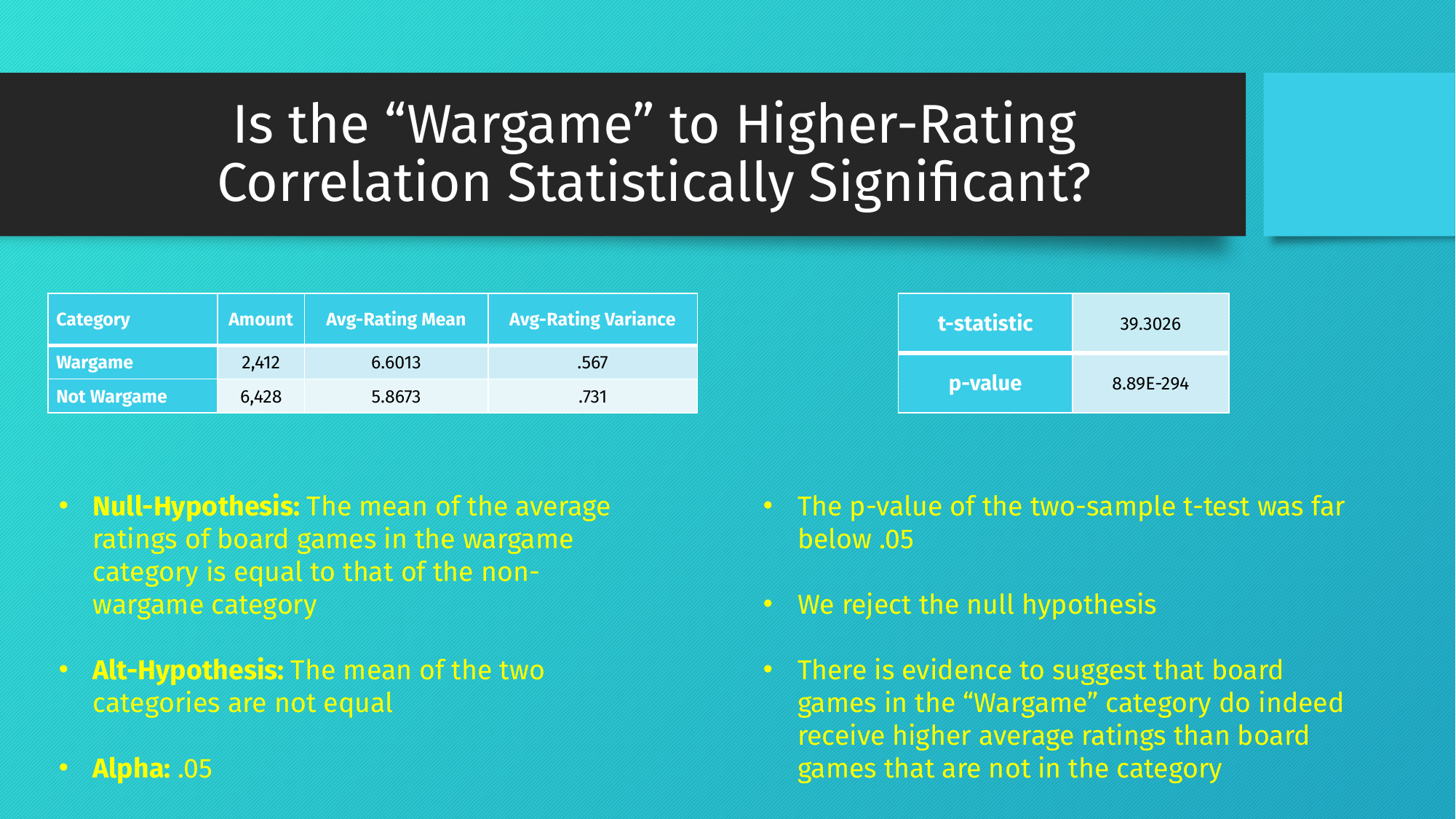

# Is the “Wargame” to Higher-Rating Correlation Statistically Significant?
| Category | Amount | Avg-Rating Mean | Avg-Rating Variance |
| --- | --- | --- | --- |
| Wargame | 2,412 | 6.6013 | .567 |
| Not Wargame | 6,428 | 5.8673 | .731 |
| t-statistic | 39.3026 |
| --- | --- |
| p-value | 8.89E-294 |
The p-value of the two-sample t-test was far below .05

We reject the null hypothesis

There is evidence to suggest that board games in the “Wargame” category do indeed receive higher average ratings than board games that are not in the category
Null-Hypothesis: The mean of the average ratings of board games in the wargame category is equal to that of the non-wargame category

Alt-Hypothesis: The mean of the two categories are not equal

Alpha: .05